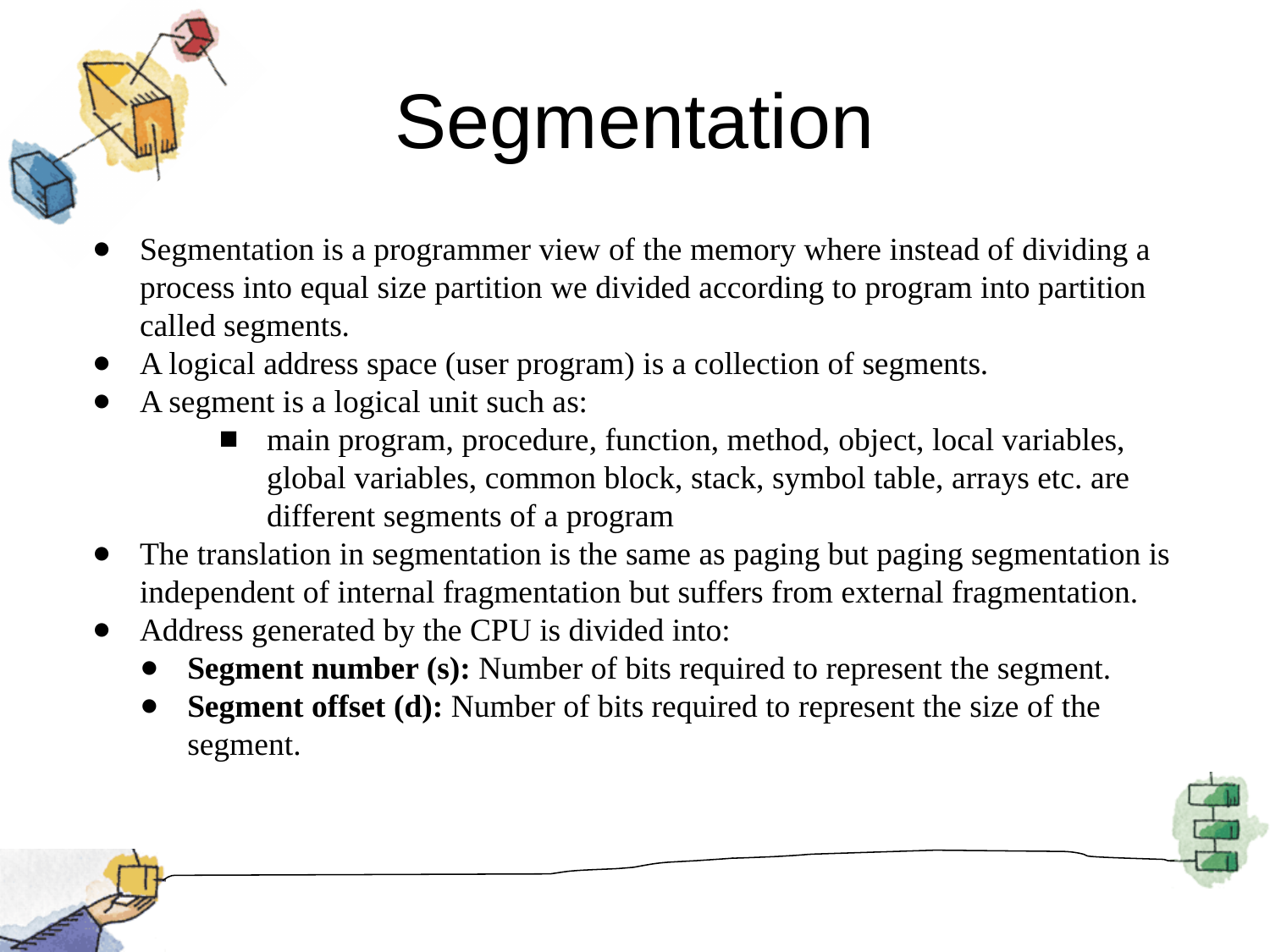

Segmentation
Segmentation is a programmer view of the memory where instead of dividing a process into equal size partition we divided according to program into partition called segments.
A logical address space (user program) is a collection of segments.
A segment is a logical unit such as:
main program, procedure, function, method, object, local variables, global variables, common block, stack, symbol table, arrays etc. are different segments of a program
The translation in segmentation is the same as paging but paging segmentation is independent of internal fragmentation but suffers from external fragmentation.
Address generated by the CPU is divided into:
Segment number (s): Number of bits required to represent the segment.
Segment offset (d): Number of bits required to represent the size of the segment.